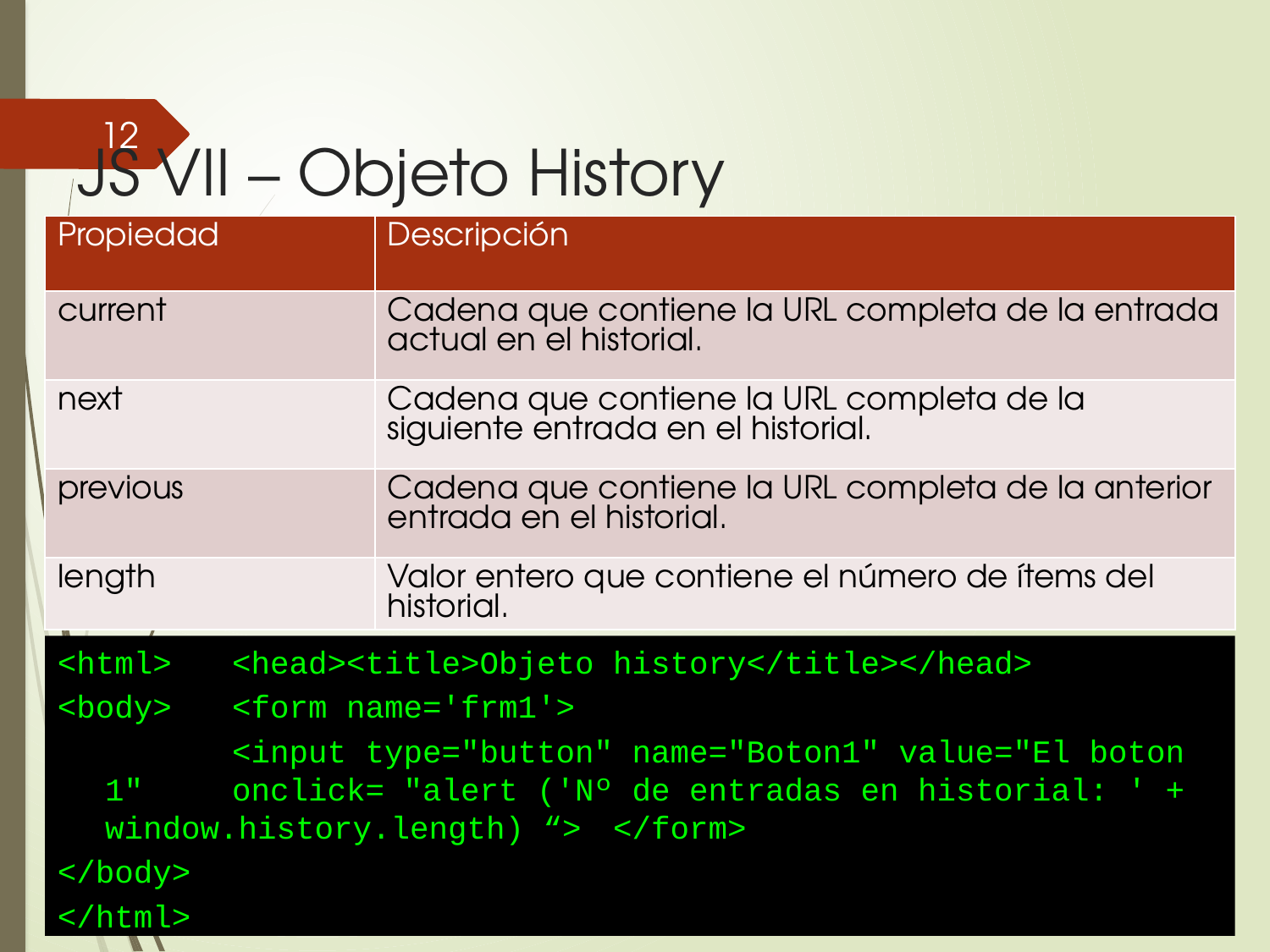

12
# JS VII – Objeto History
| Propiedad | Descripción |
| --- | --- |
| current | Cadena que contiene la URL completa de la entrada actual en el historial. |
| next | Cadena que contiene la URL completa de la siguiente entrada en el historial. |
| previous | Cadena que contiene la URL completa de la anterior entrada en el historial. |
| length | Valor entero que contiene el número de ítems del historial. |
<html>	<head><title>Objeto history</title></head>
<body>	<form name='frm1'>
	 	<input type="button" name="Boton1" value="El boton 1" 	onclick= "alert ('Nº de entradas en historial: ' + window.history.length) “>	</form>
</body>
</html>
Desarrollo Web en Entorno Cliente -